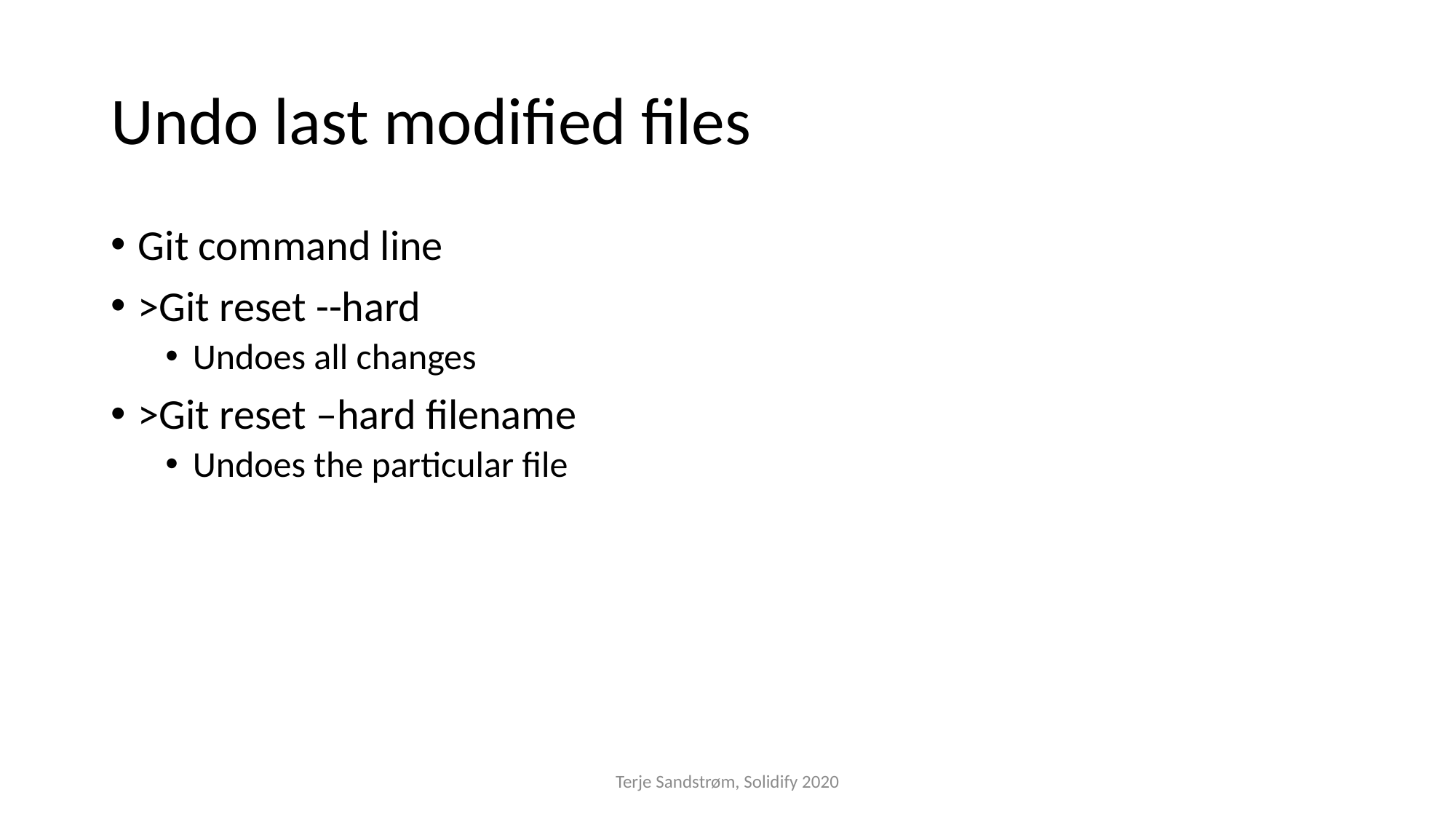

# Undo last modified files
Git command line
>Git reset --hard
Undoes all changes
>Git reset –hard filename
Undoes the particular file

Terje Sandstrøm, Solidify 2020